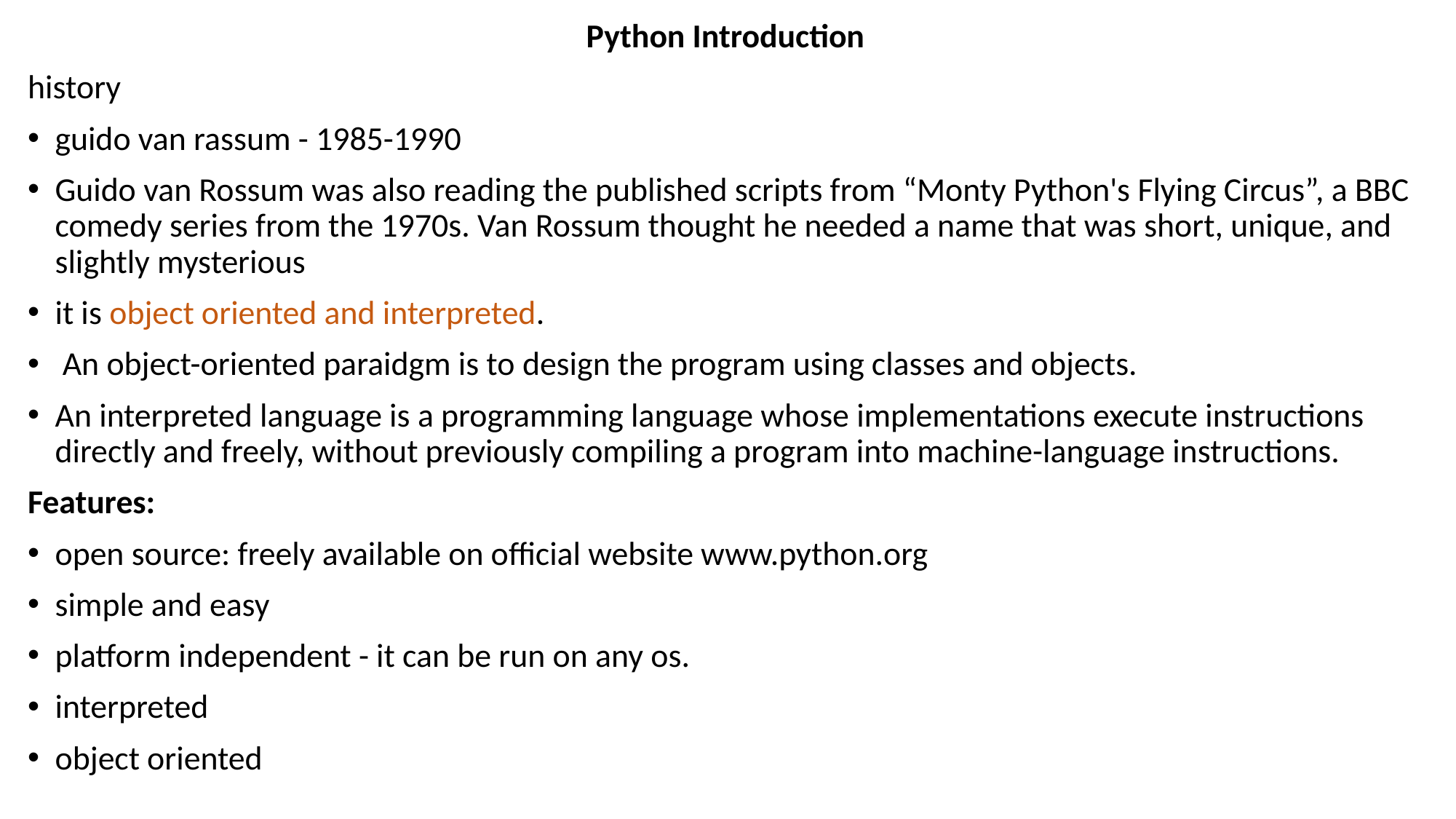

Python Introduction
history
guido van rassum - 1985-1990
Guido van Rossum was also reading the published scripts from “Monty Python's Flying Circus”, a BBC comedy series from the 1970s. Van Rossum thought he needed a name that was short, unique, and slightly mysterious
it is object oriented and interpreted.
 An object-oriented paraidgm is to design the program using classes and objects.
An interpreted language is a programming language whose implementations execute instructions directly and freely, without previously compiling a program into machine-language instructions.
Features:
open source: freely available on official website www.python.org
simple and easy
platform independent - it can be run on any os.
interpreted
object oriented